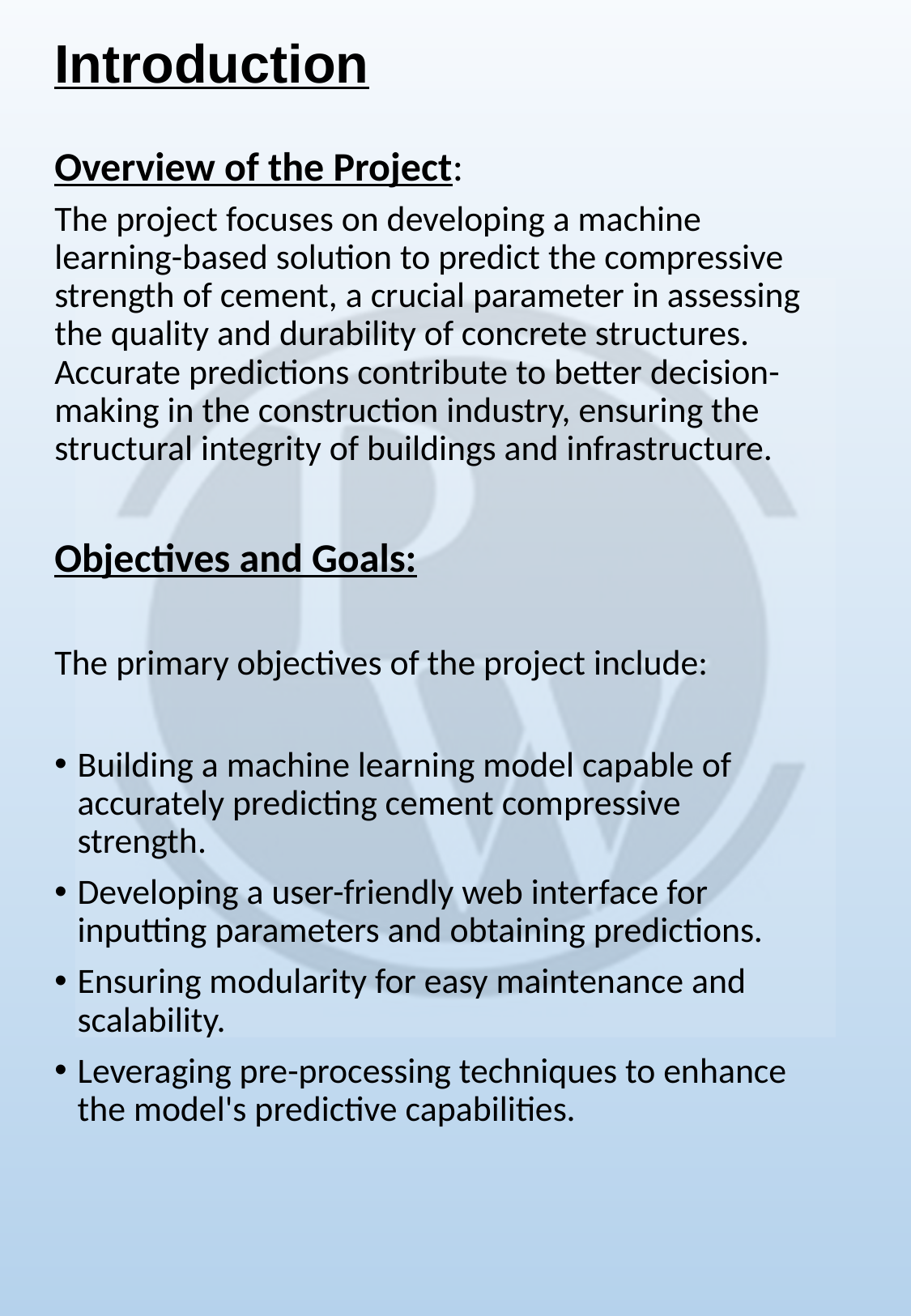

# Introduction Overview of the Project:
The project focuses on developing a machine learning-based solution to predict the compressive strength of cement, a crucial parameter in assessing the quality and durability of concrete structures. Accurate predictions contribute to better decision-making in the construction industry, ensuring the structural integrity of buildings and infrastructure.

Objectives and Goals:

The primary objectives of the project include:

Building a machine learning model capable of accurately predicting cement compressive strength.
Developing a user-friendly web interface for inputting parameters and obtaining predictions.
Ensuring modularity for easy maintenance and scalability.
Leveraging pre-processing techniques to enhance the model's predictive capabilities.